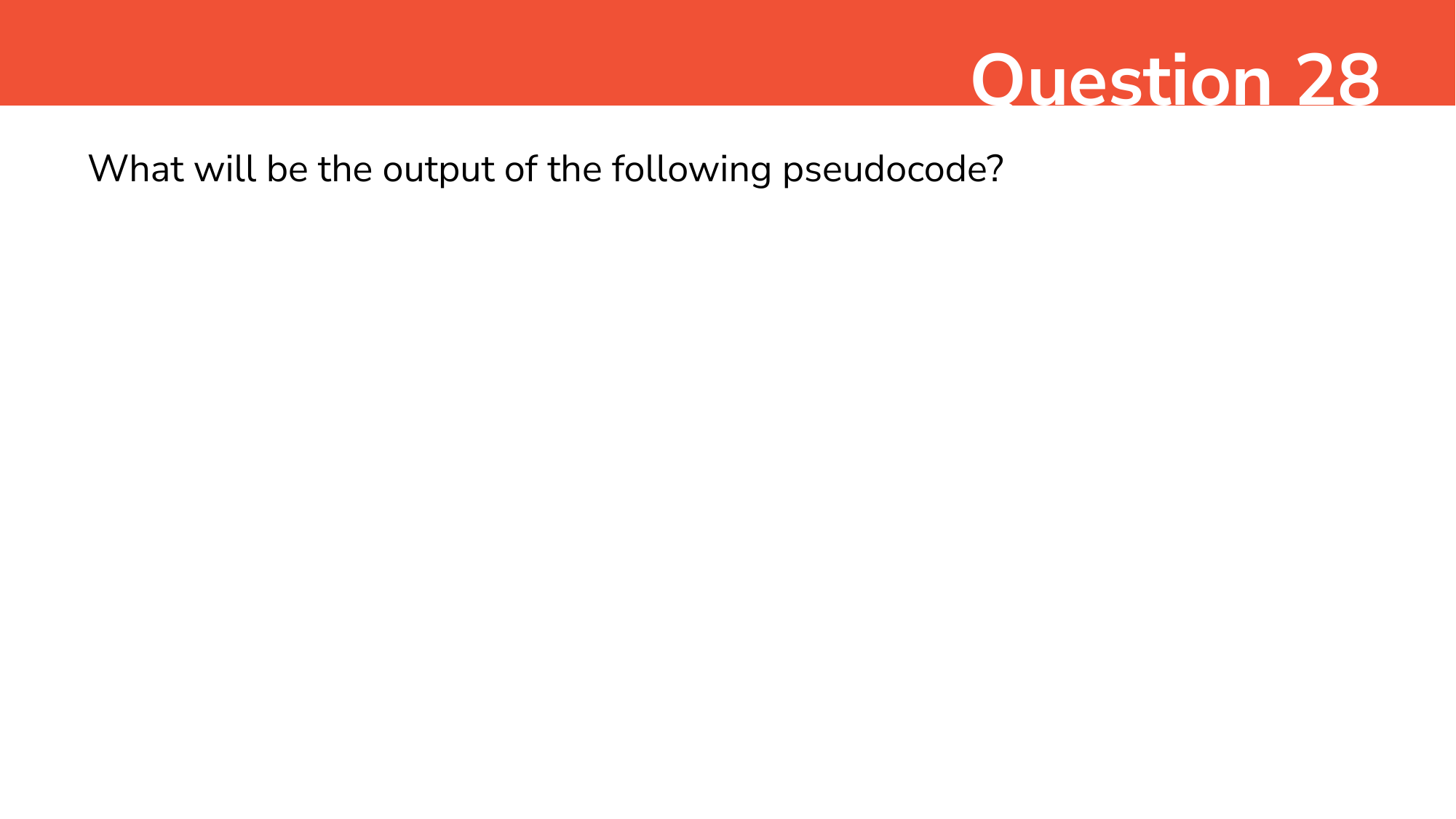

Question 28
What will be the output of the following pseudocode?